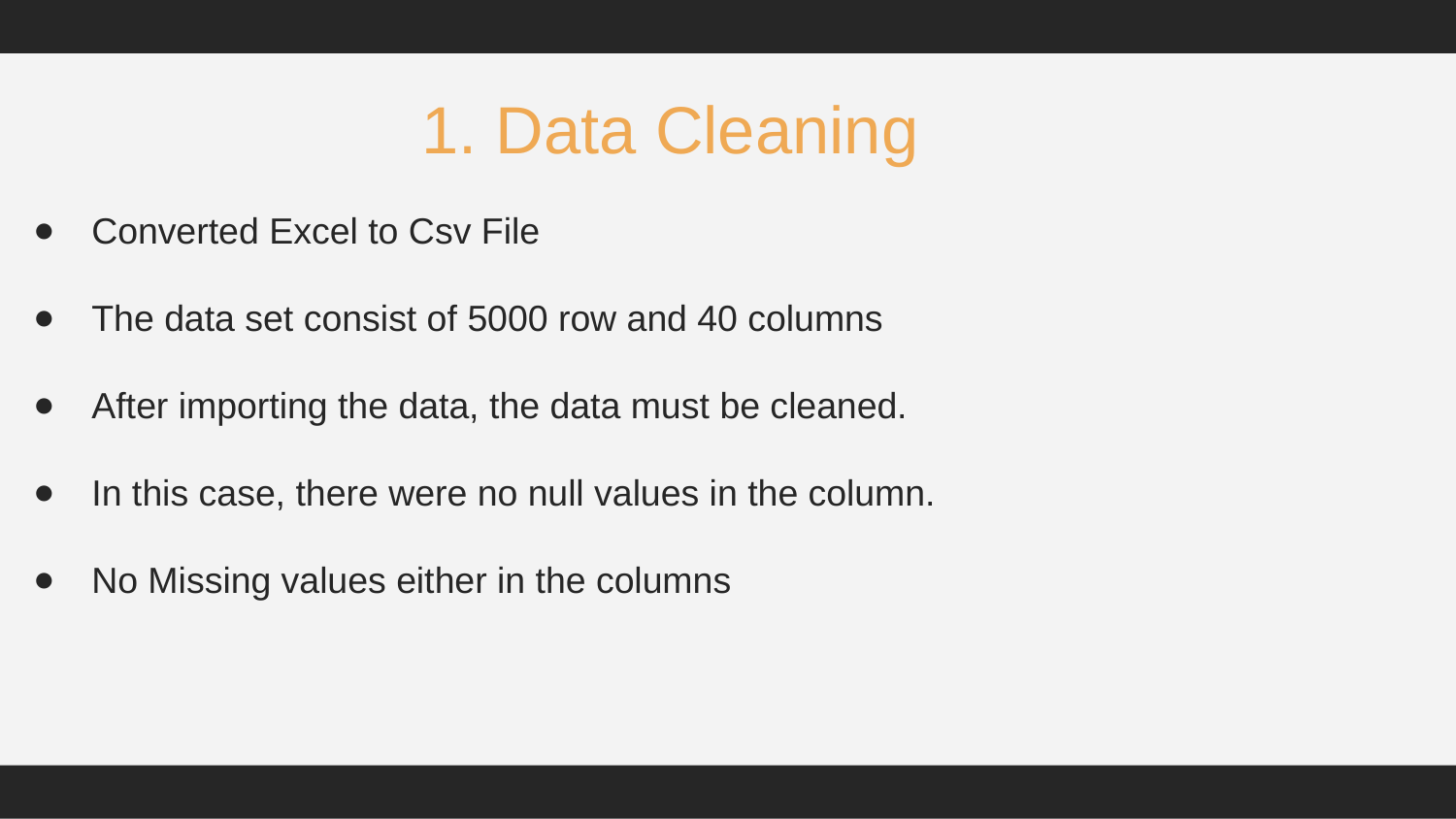

# 1. Data Cleaning
Converted Excel to Csv File

The data set consist of 5000 row and 40 columns

After importing the data, the data must be cleaned.

In this case, there were no null values in the column.

No Missing values either in the columns